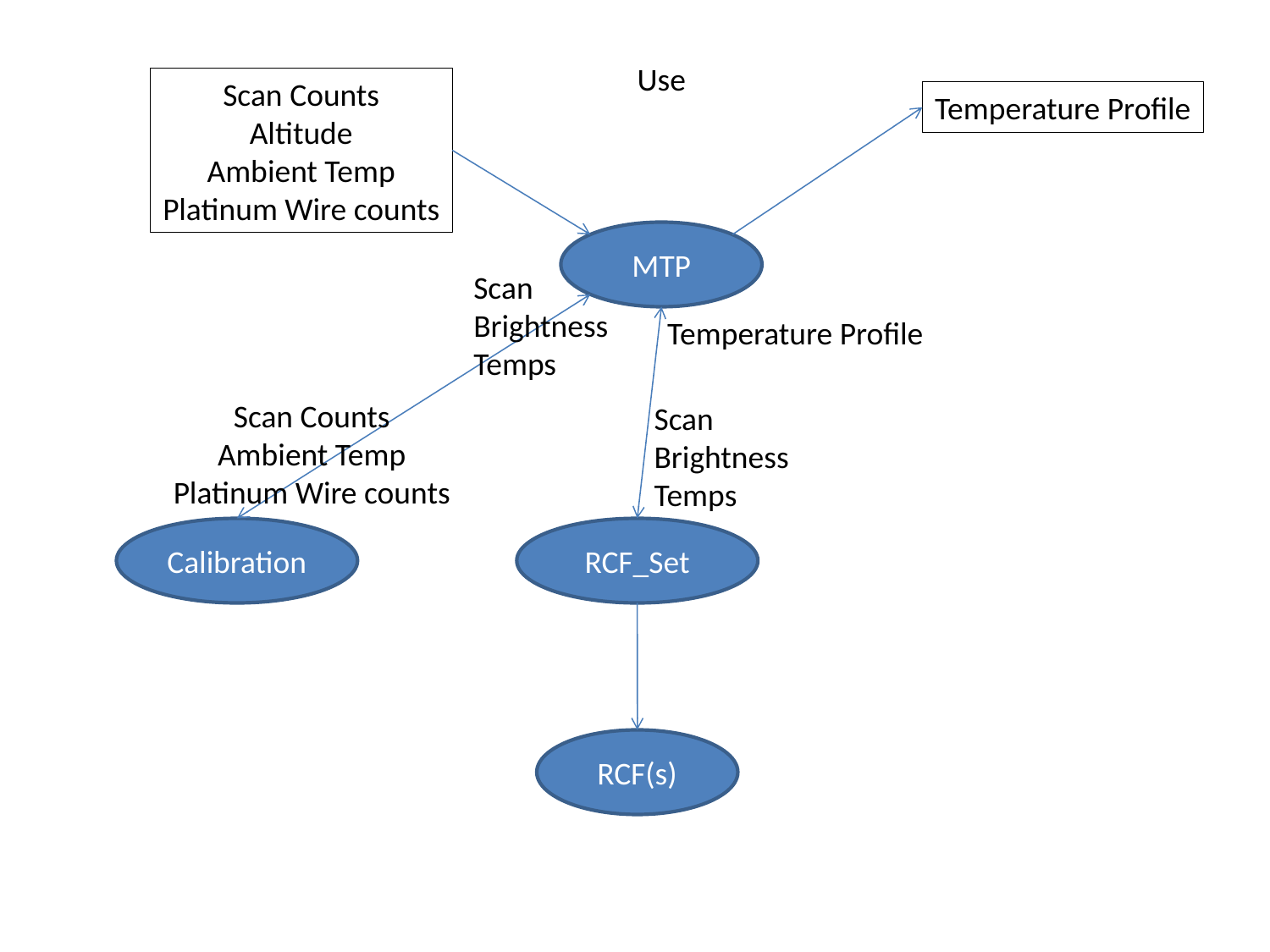

Use
Scan Counts
Altitude
Ambient Temp
Platinum Wire counts
Temperature Profile
MTP
Scan Brightness
Temps
Temperature Profile
Scan Counts
Ambient Temp
Platinum Wire counts
Scan Brightness
Temps
Calibration
RCF_Set
RCF(s)